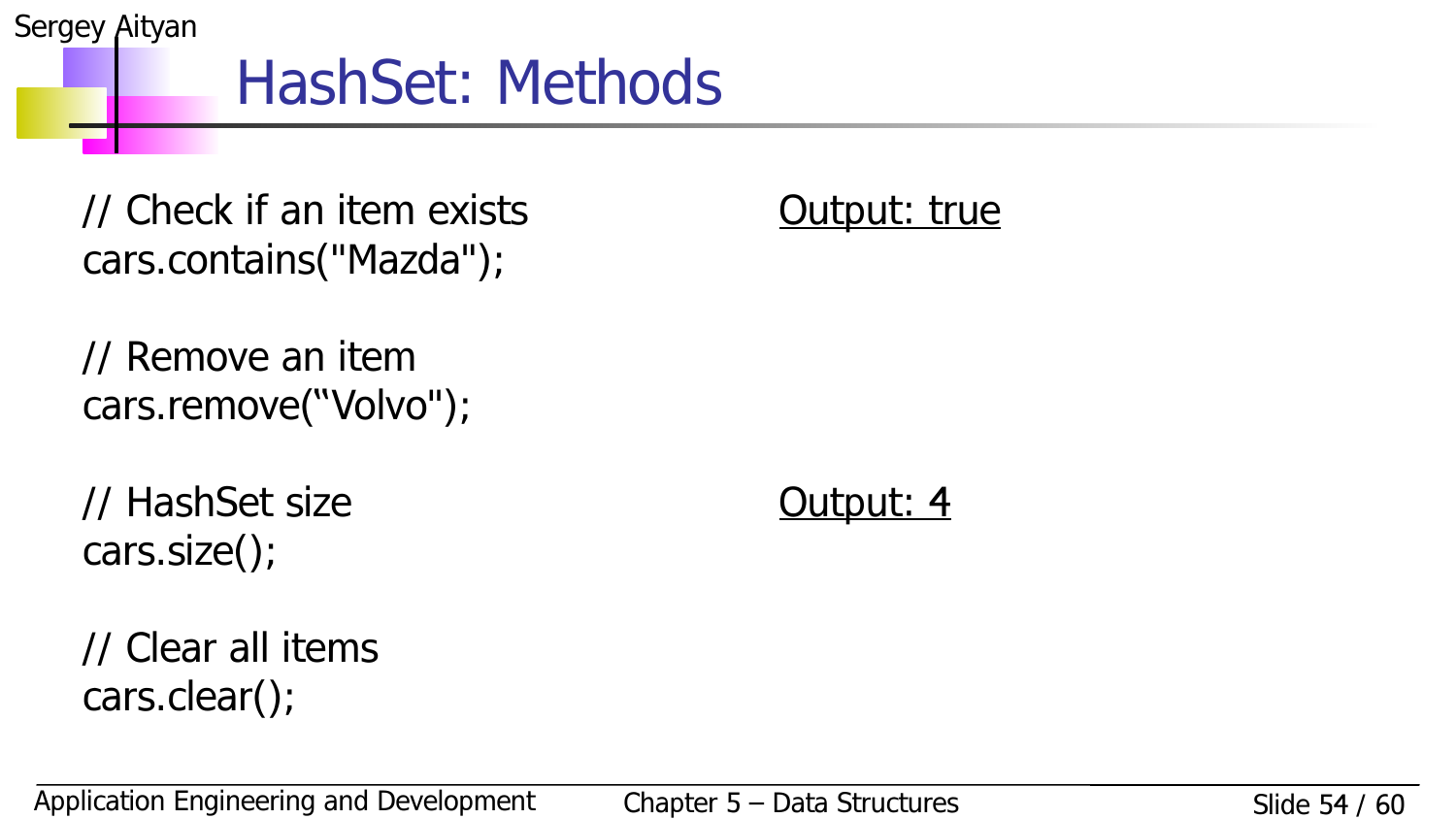

# HashSet: Methods
// Check if an item exists
cars.contains("Mazda");

// Remove an item
cars.remove(“Volvo");

// HashSet size
cars.size();

// Clear all items
cars.clear();

Output: true

Output: 4